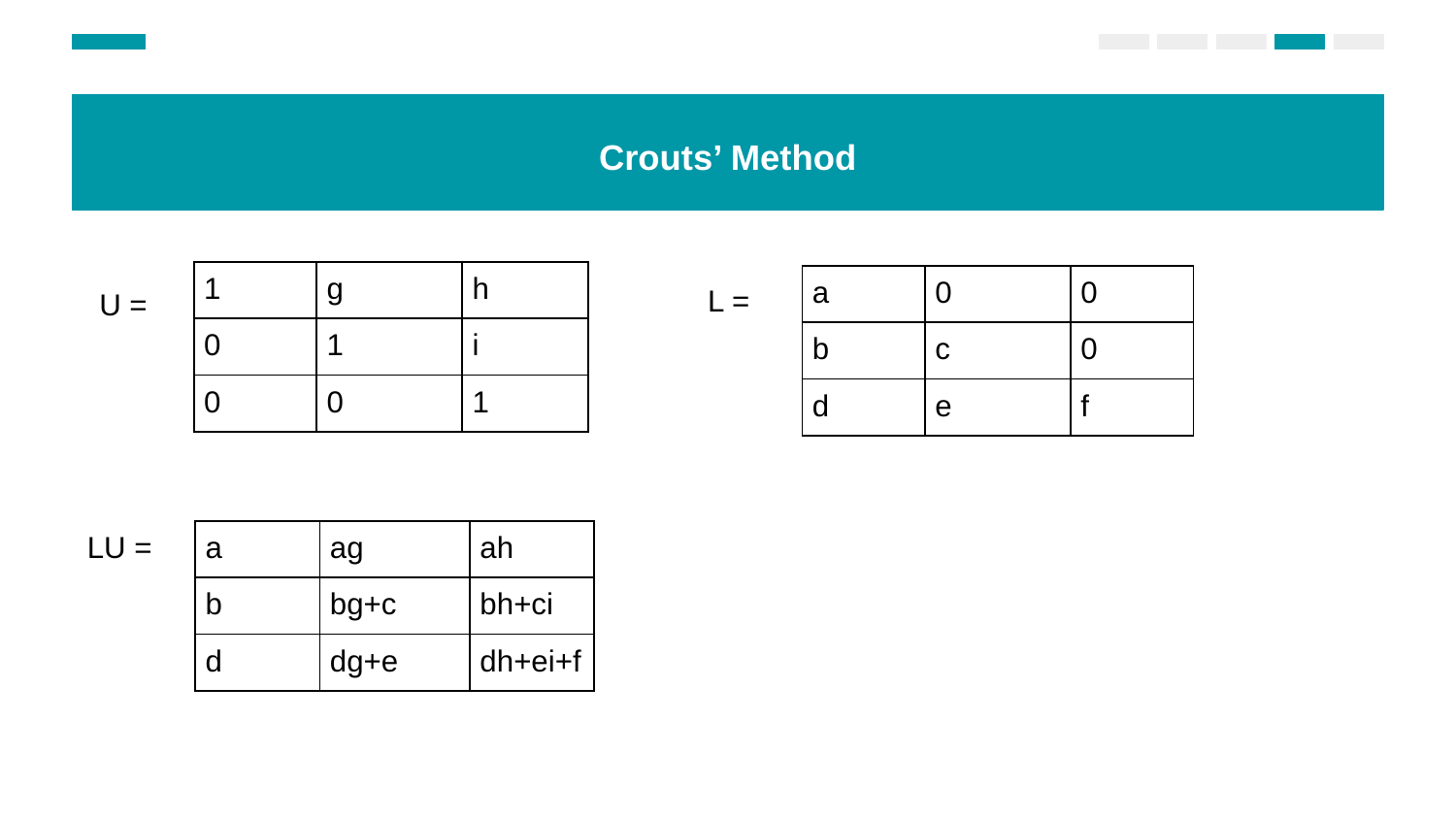

Crouts’ Method
| 1 | g | h |
| --- | --- | --- |
| 0 | 1 | i |
| 0 | 0 | 1 |
L =
U =
| a | 0 | 0 |
| --- | --- | --- |
| b | c | 0 |
| d | e | f |
LU =
| a | ag | ah |
| --- | --- | --- |
| b | bg+c | bh+ci |
| d | dg+e | dh+ei+f |